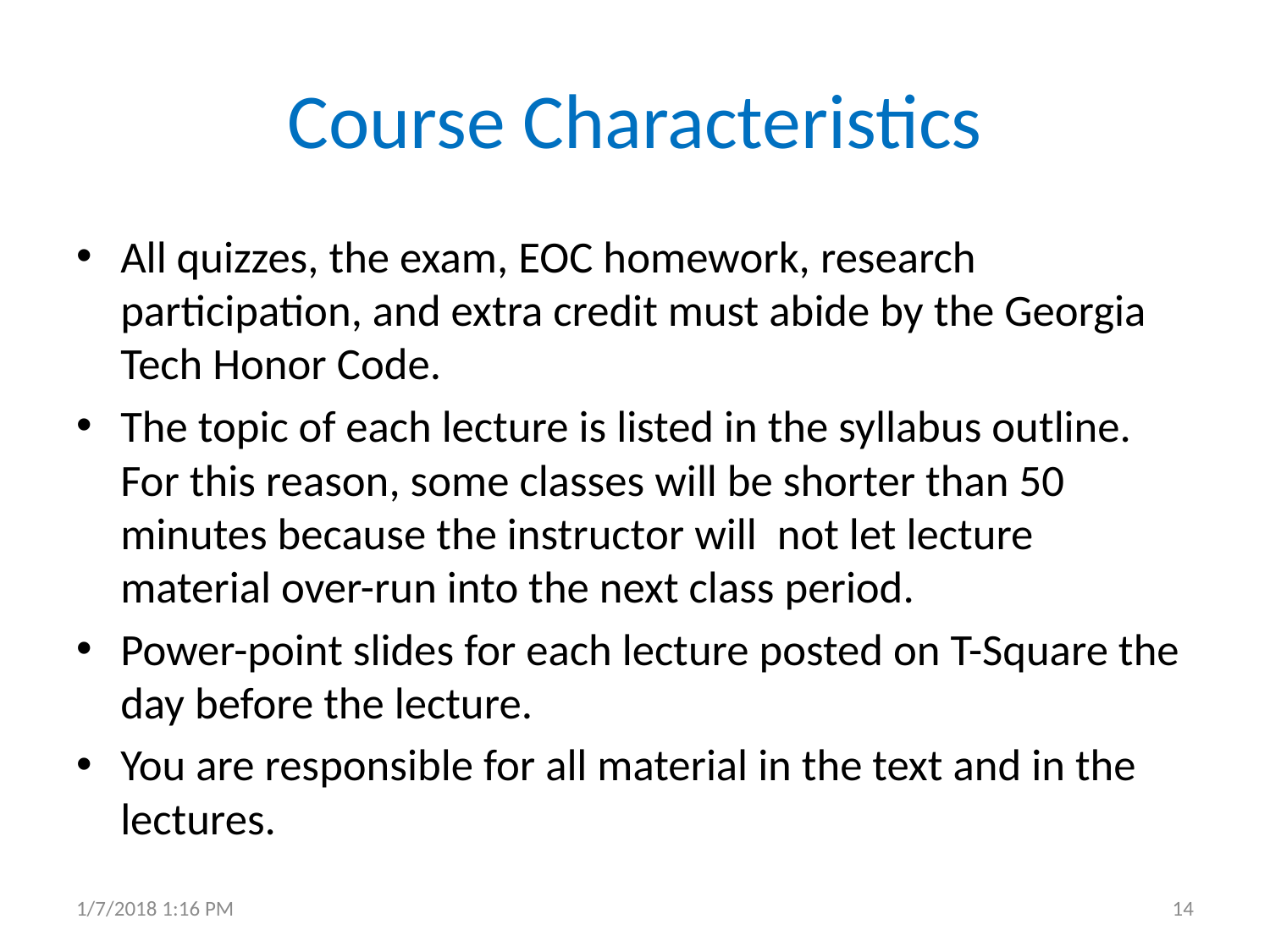

# Course Characteristics
All quizzes, the exam, EOC homework, research participation, and extra credit must abide by the Georgia Tech Honor Code.
The topic of each lecture is listed in the syllabus outline.  For this reason, some classes will be shorter than 50 minutes because the instructor will  not let lecture material over-run into the next class period.
Power-point slides for each lecture posted on T-Square the day before the lecture.
You are responsible for all material in the text and in the lectures.
1/7/2018 1:16 PM
14